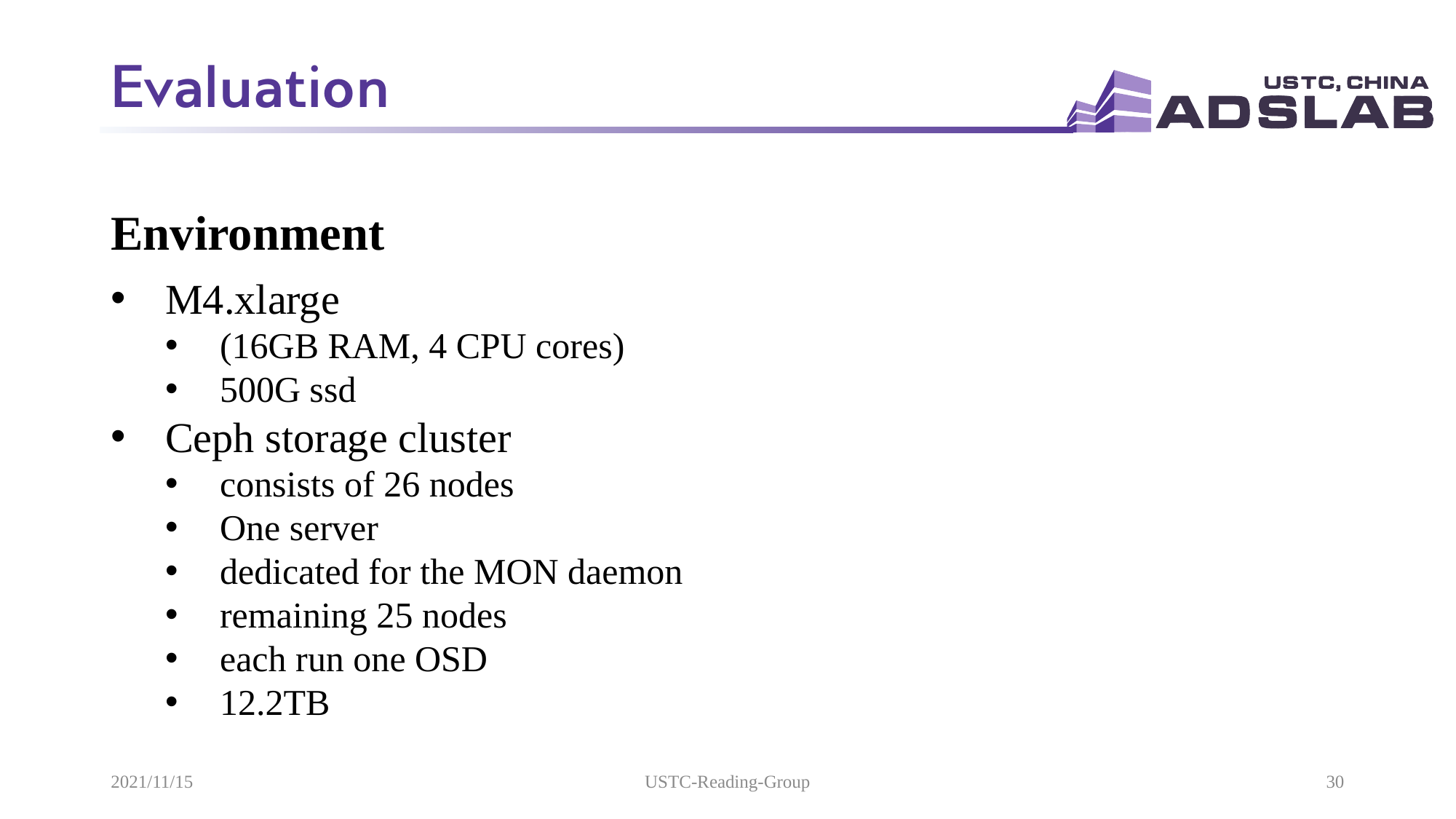

# Evaluation
Environment
M4.xlarge
(16GB RAM, 4 CPU cores)
500G ssd
Ceph storage cluster
consists of 26 nodes
One server
dedicated for the MON daemon
remaining 25 nodes
each run one OSD
12.2TB
2021/11/15
USTC-Reading-Group
30